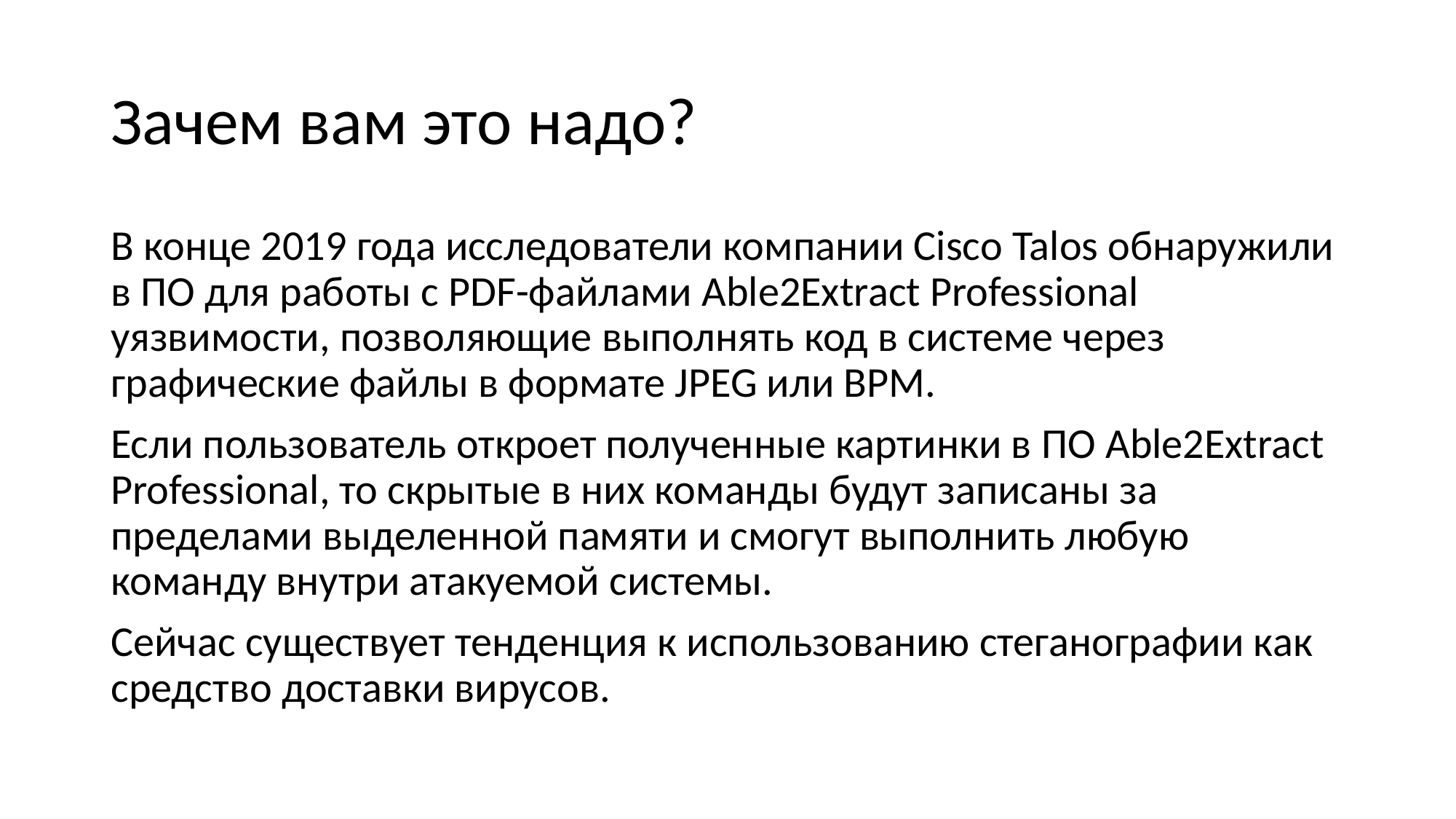

# Зачем вам это надо?
В конце 2019 года исследователи компании Cisco Talos обнаружили в ПО для работы с PDF-файлами Able2Extract Professional уязвимости, позволяющие выполнять код в системе через графические файлы в формате JPEG или BPM.
Если пользователь откроет полученные картинки в ПО Able2Extract Professional, то скрытые в них команды будут записаны за пределами выделенной памяти и смогут выполнить любую команду внутри атакуемой системы.
Сейчас существует тенденция к использованию стеганографии как средство доставки вирусов.